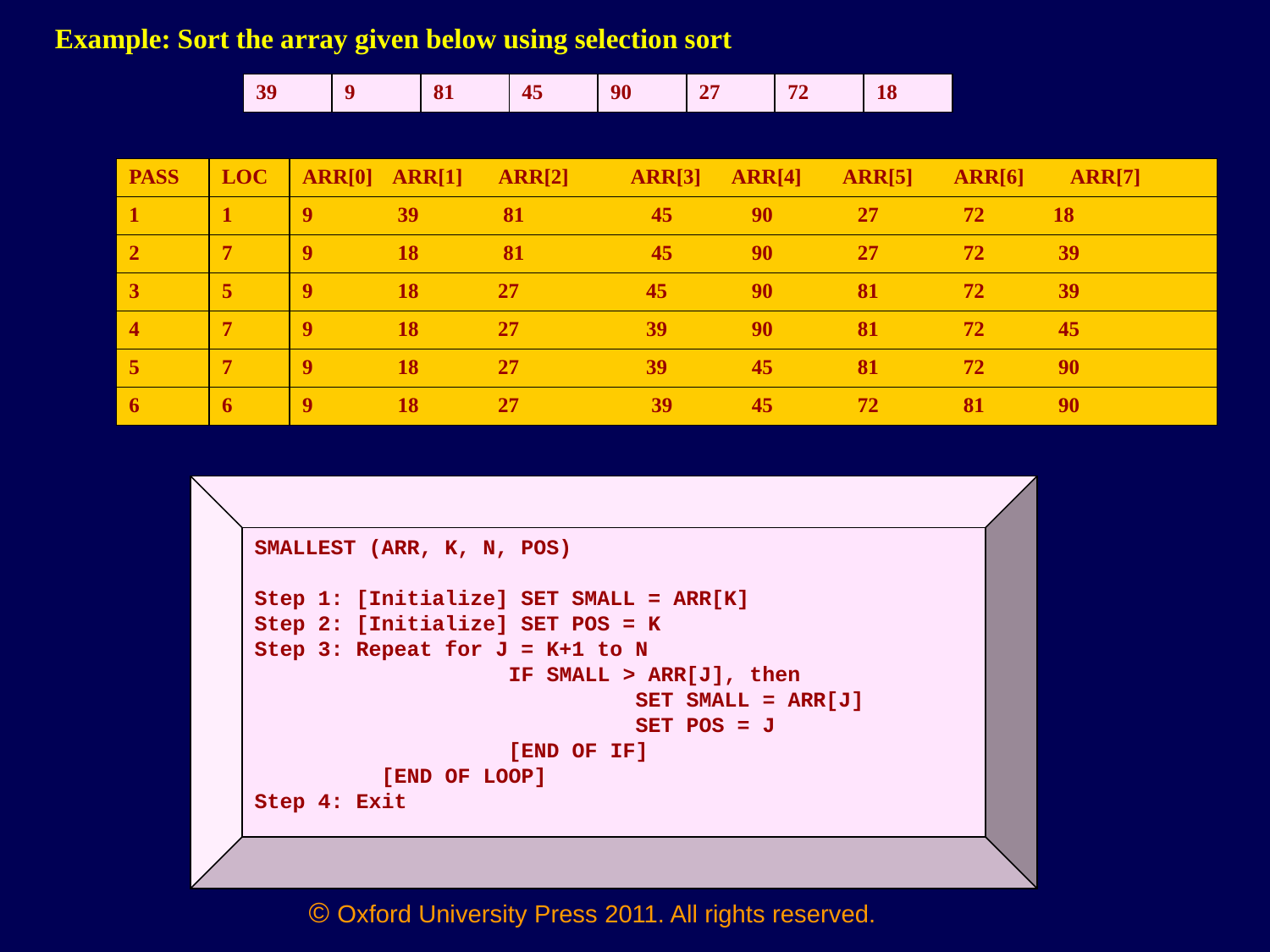

Example: Sort the array given below using selection sort
| 39 | 9 | 81 | 45 | 90 | 27 | 72 | 18 |
| --- | --- | --- | --- | --- | --- | --- | --- |
| PASS | LOC | ARR[0] ARR[1] ARR[2] ARR[3] ARR[4] ARR[5] ARR[6] ARR[7] |
| --- | --- | --- |
| 1 | 1 | 9 39 81 45 90 27 72 18 |
| 2 | 7 | 9 18 81 45 90 27 72 39 |
| 3 | 5 | 9 18 27 45 90 81 72 39 |
| 4 | 7 | 9 18 27 39 90 81 72 45 |
| 5 | 7 | 9 18 27 39 45 81 72 90 |
| 6 | 6 | 9 18 27 39 45 72 81 90 |
SMALLEST (ARR, K, N, POS)

Step 1: [Initialize] SET SMALL = ARR[K]
Step 2: [Initialize] SET POS = K
Step 3: Repeat for J = K+1 to N
		IF SMALL > ARR[J], then
			SET SMALL = ARR[J]
			SET POS = J
		[END OF IF]
	[END OF LOOP]
Step 4: Exit